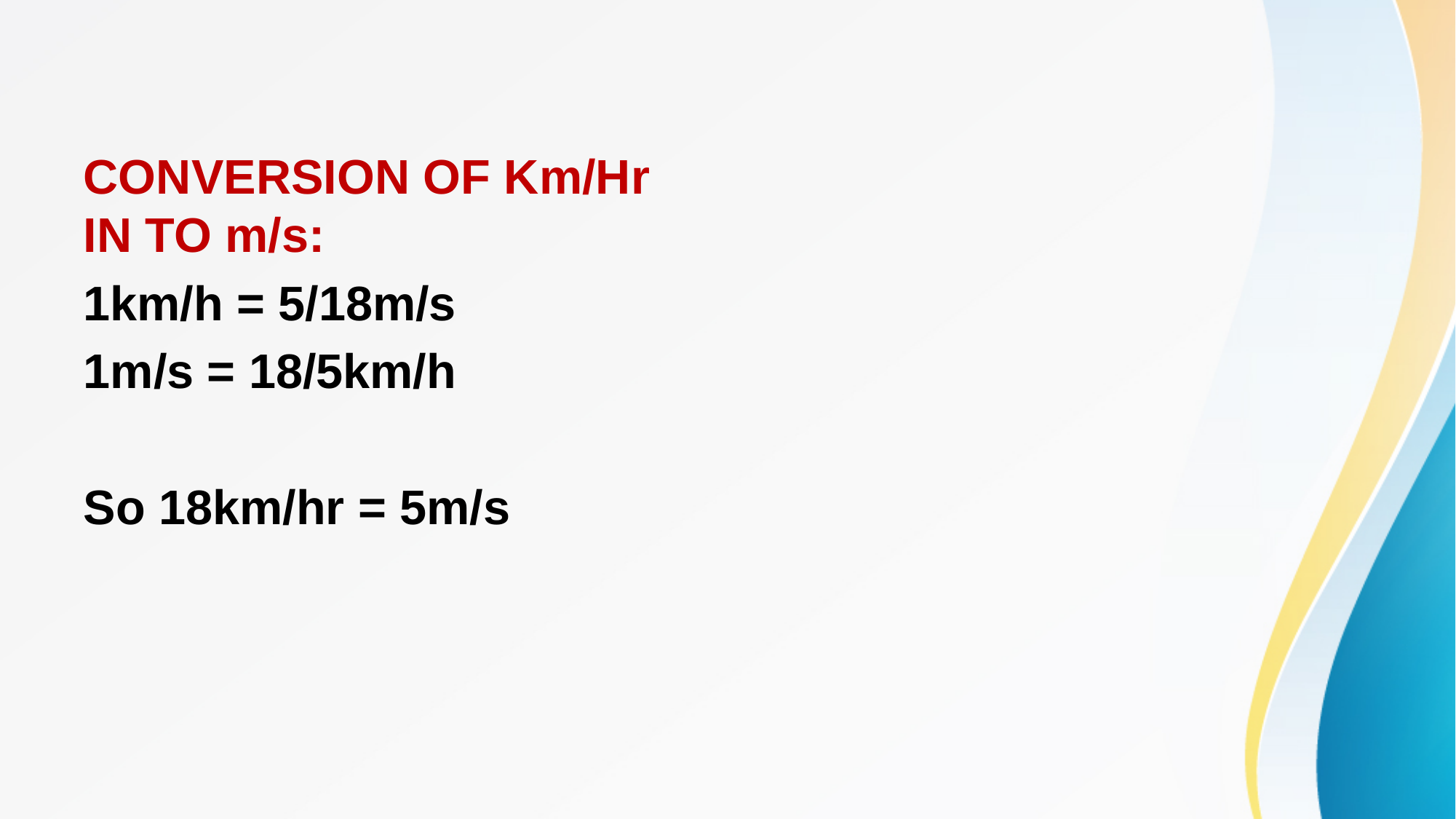

#
CONVERSION OF Km/Hr IN TO m/s:
1km/h = 5/18m/s
1m/s = 18/5km/h

So 18km/hr = 5m/s